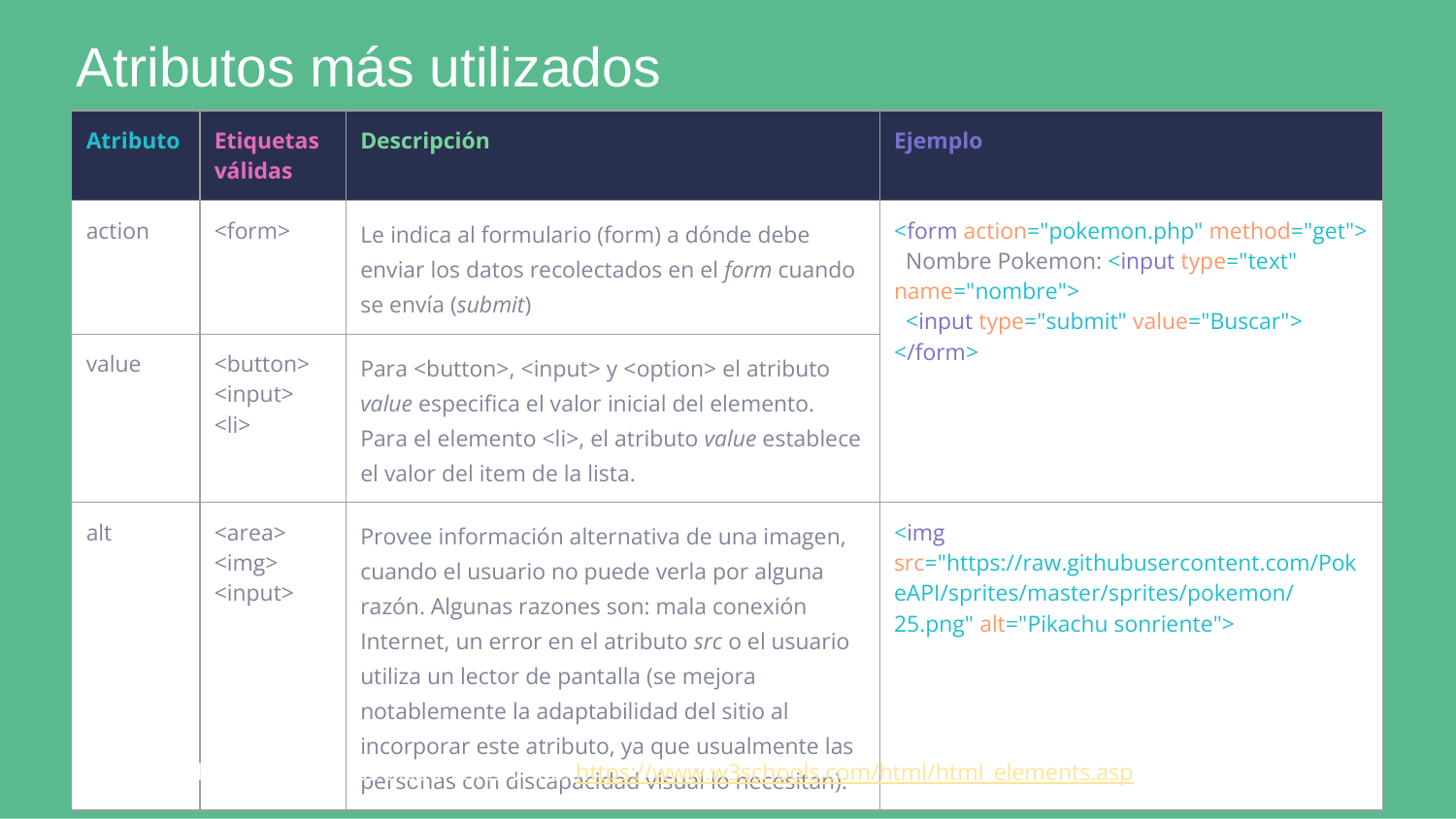

Atributos más utilizados
| Atributo | Etiquetas válidas | Descripción | Ejemplo |
| --- | --- | --- | --- |
| action | <form> | Le indica al formulario (form) a dónde debe enviar los datos recolectados en el form cuando se envía (submit) | <form action="pokemon.php" method="get"> Nombre Pokemon: <input type="text" name="nombre"> <input type="submit" value="Buscar"> </form> |
| value | <button> <input> <li> | Para <button>, <input> y <option> el atributo value especifica el valor inicial del elemento. Para el elemento <li>, el atributo value establece el valor del item de la lista. |  |
| alt | <area> <img> <input> | Provee información alternativa de una imagen, cuando el usuario no puede verla por alguna razón. Algunas razones son: mala conexión Internet, un error en el atributo src o el usuario utiliza un lector de pantalla (se mejora notablemente la adaptabilidad del sitio al incorporar este atributo, ya que usualmente las personas con discapacidad visual lo necesitan). | <img src="https://raw.githubusercontent.com/PokeAPI/sprites/master/sprites/pokemon/25.png" alt="Pikachu sonriente"> |
Para ver todos los elementos disponibles visita: https://www.w3schools.com/html/html_elements.asp